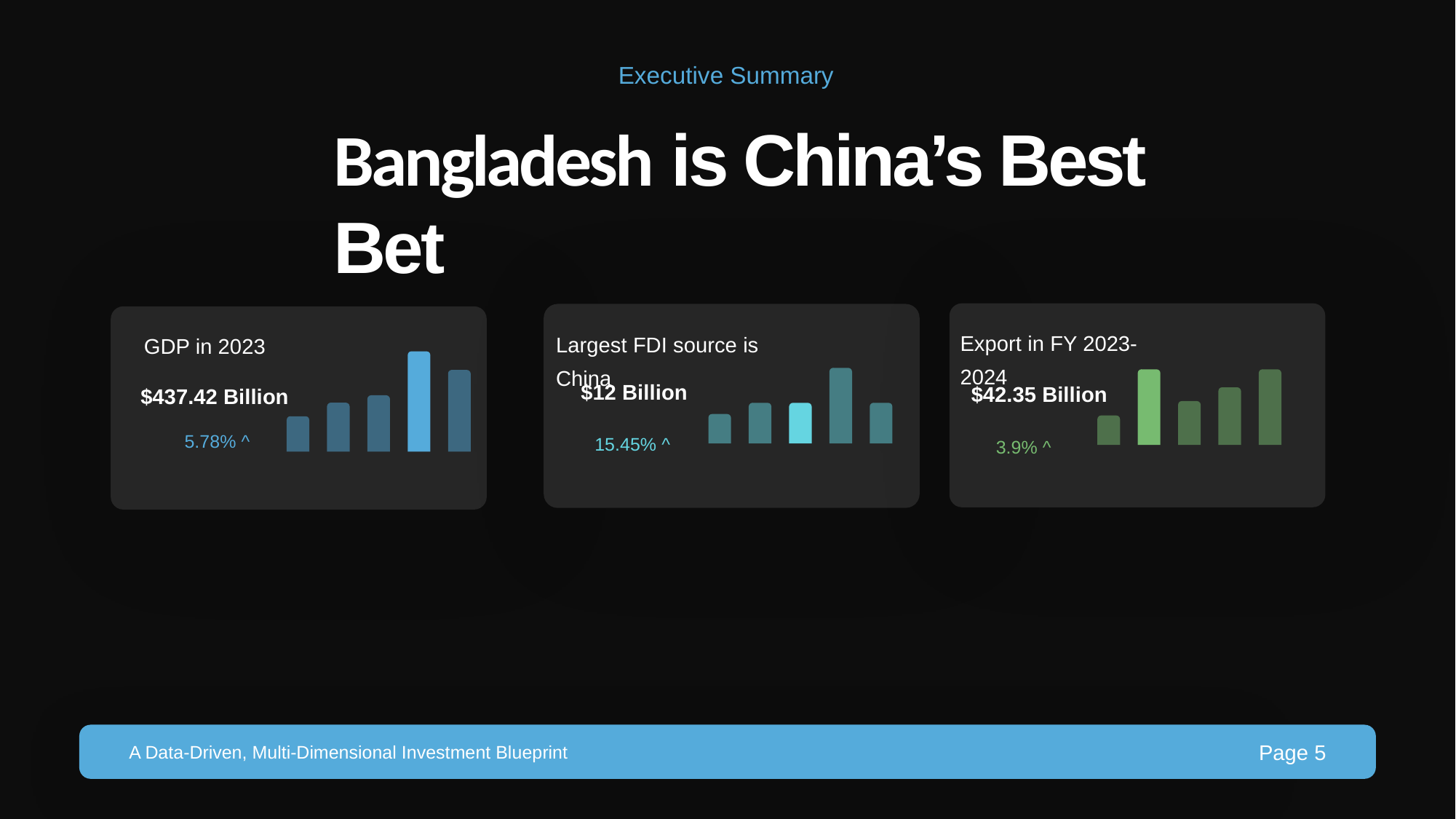

Executive Summary
Bangladesh is China’s Best Bet

GDP in 2023

$437.42 Billion
      5.78% ^
Export in FY 2023-2024
Largest FDI source is China

$12 Billion
15.45% ^

$42.35 Billion
3.9% ^